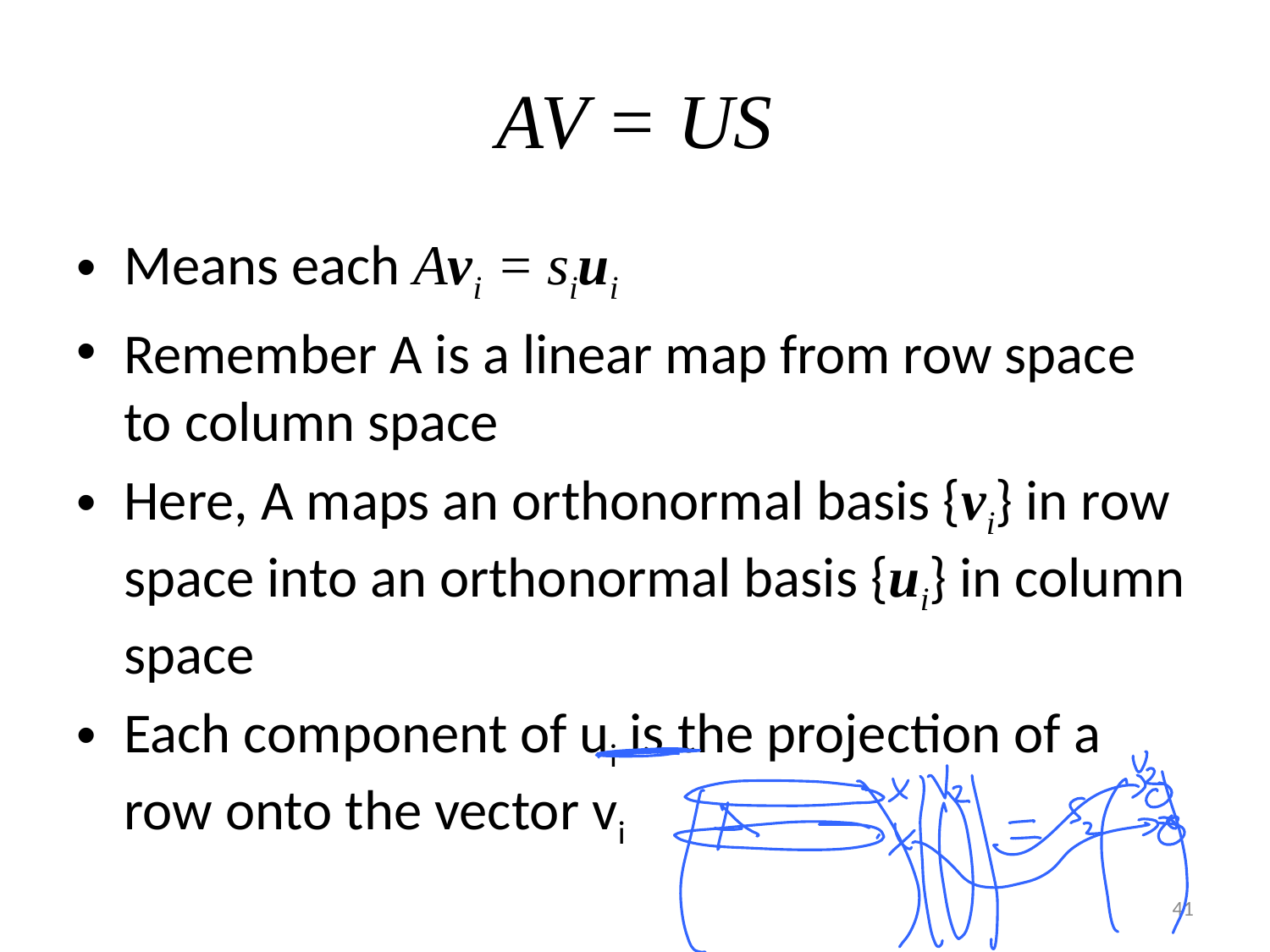

# AV = US
Means each Avi = siui
Remember A is a linear map from row space to column space
Here, A maps an orthonormal basis {vi} in row space into an orthonormal basis {ui} in column space
Each component of ui is the projection of a row onto the vector vi

41